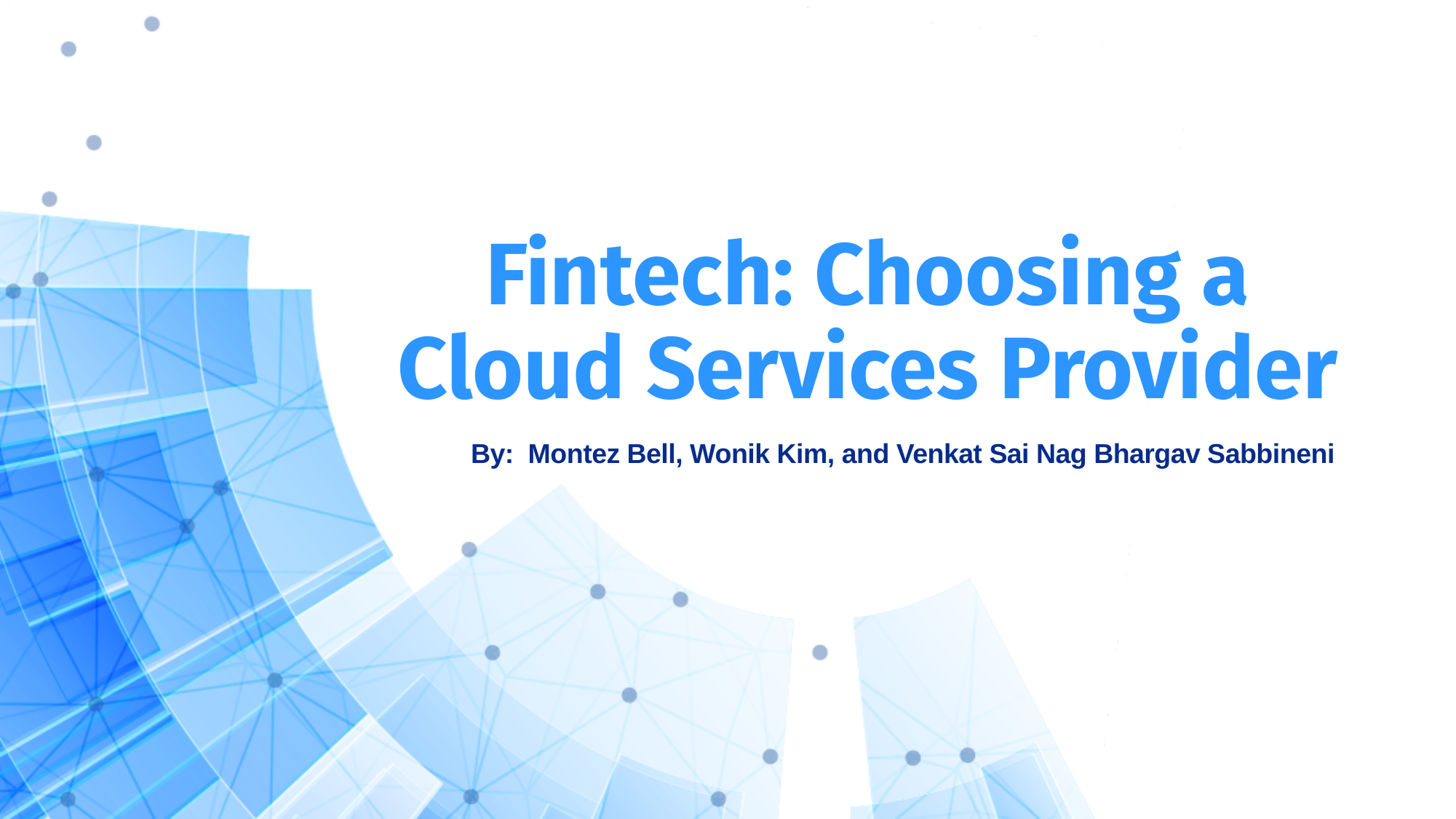

# Fintech: Choosing a Cloud Services Provider
By:  Montez Bell, Wonik Kim, and Venkat Sai Nag Bhargav Sabbineni